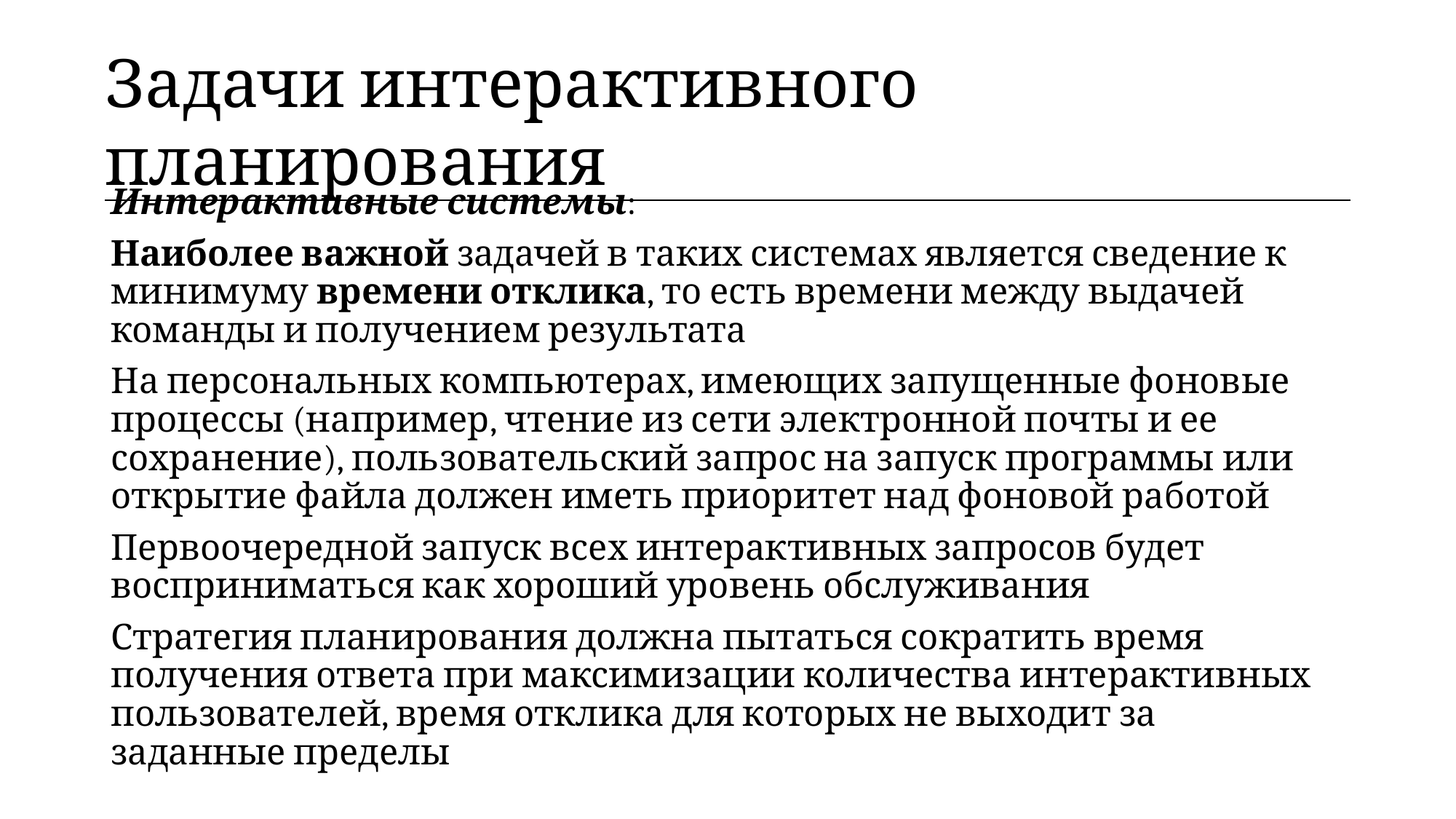

| Задачи интерактивного планирования |
| --- |
Интерактивные системы:
Наиболее важной задачей в таких системах является сведение к минимуму времени отклика, то есть времени между выдачей команды и получением результата
На персональных компьютерах, имеющих запущенные фоновые процессы (например, чтение из сети электронной почты и ее сохранение), пользовательский запрос на запуск программы или открытие файла должен иметь приоритет над фоновой работой
Первоочередной запуск всех интерактивных запросов будет восприниматься как хороший уровень обслуживания
Стратегия планирования должна пытаться сократить время получения ответа при максимизации количества интерактивных пользователей, время отклика для которых не выходит за заданные пределы